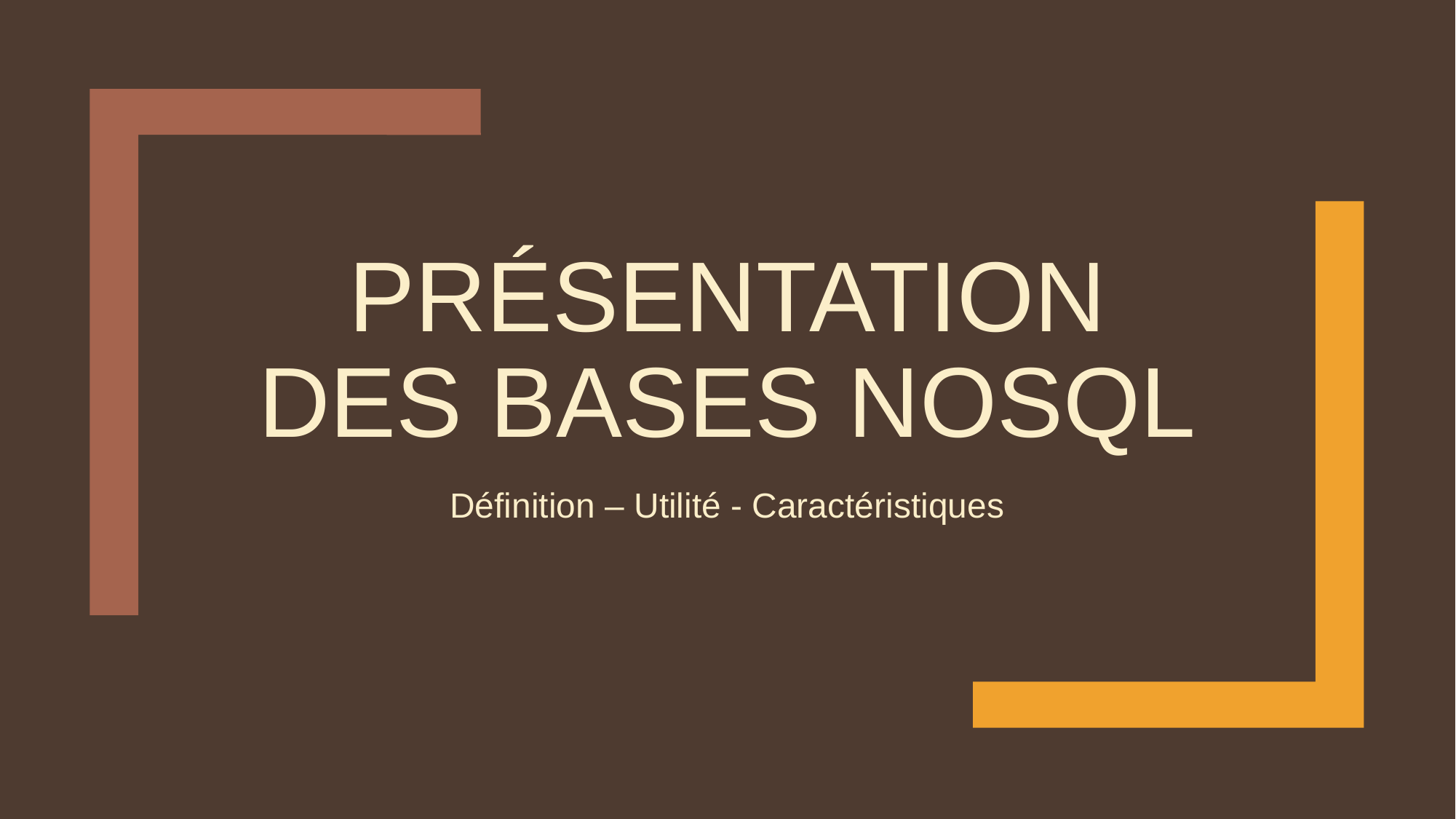

# Présentation des bases NoSQL
Définition – Utilité - Caractéristiques